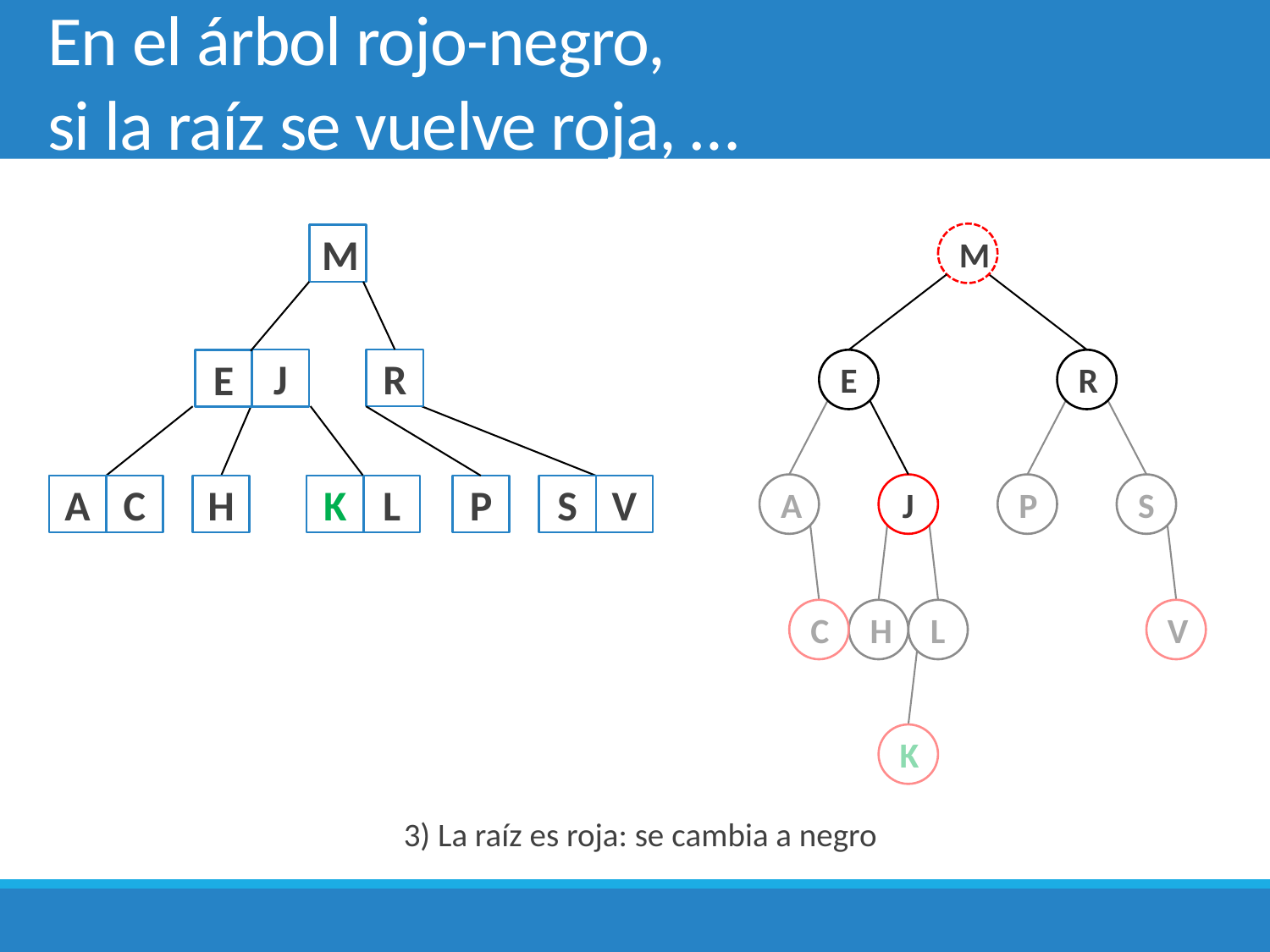

# En el árbol rojo-negro, si la raíz se vuelve roja, …

M
M
R
J
E
R
E
A
J
P
S
A
C
H
K
L
P
S
V
C
H
L
V
K
3) La raíz es roja: se cambia a negro